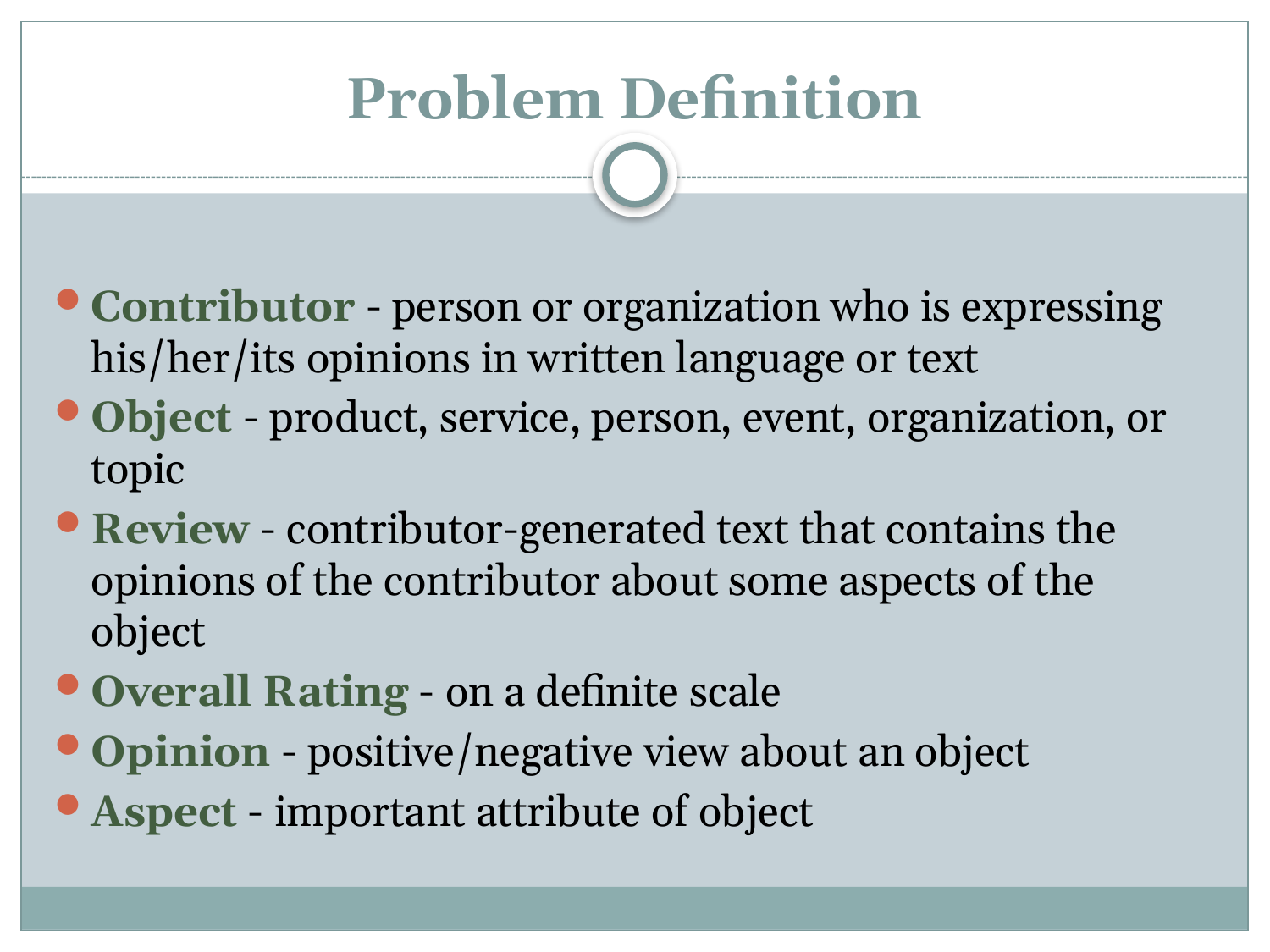

# Problem Definition

Contributor - person or organization who is expressing his/her/its opinions in written language or text
Object - product, service, person, event, organization, or topic
Review - contributor-generated text that contains the opinions of the contributor about some aspects of the object
Overall Rating - on a definite scale
Opinion - positive/negative view about an object
Aspect - important attribute of object